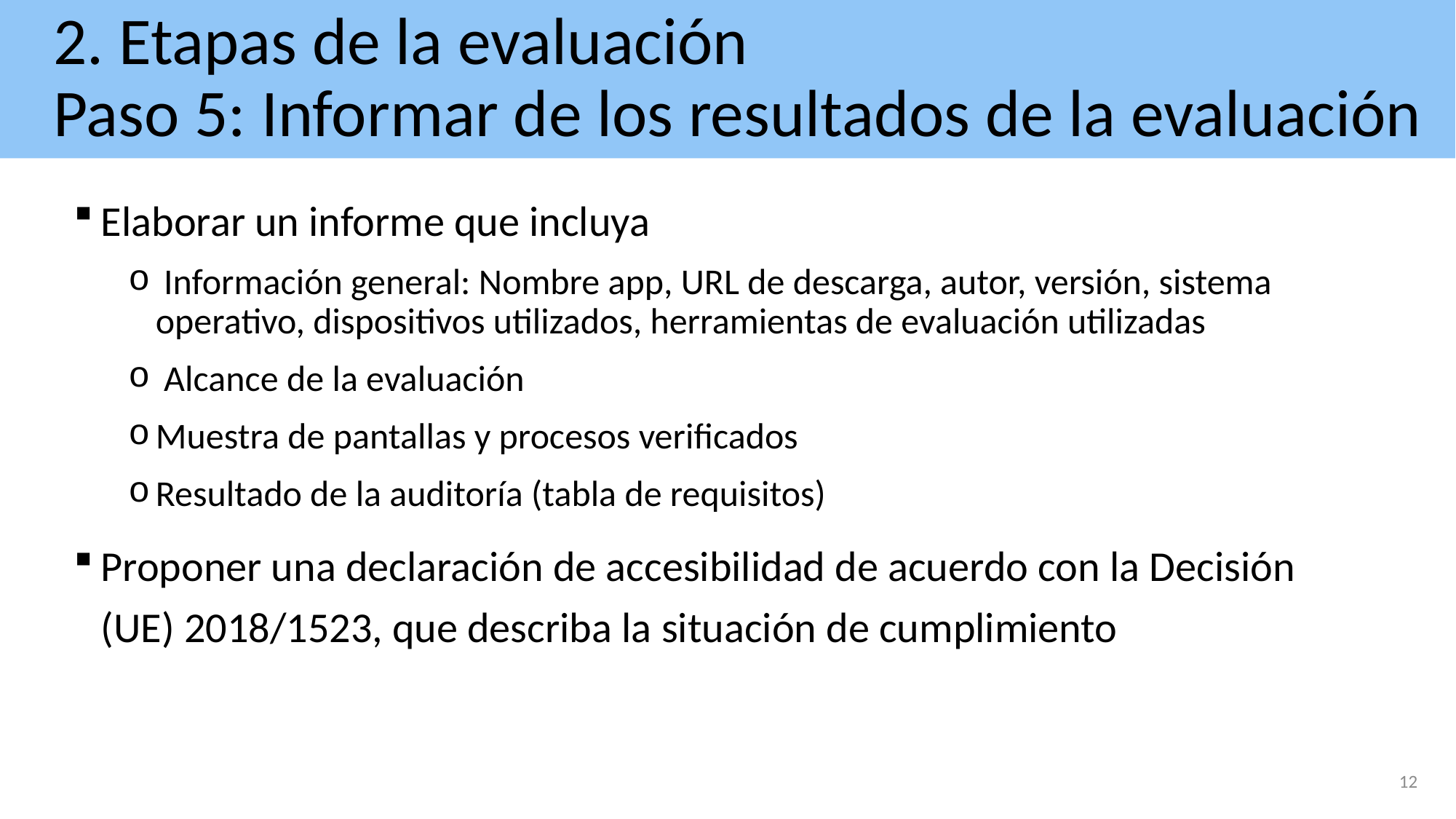

# 2. Etapas de la evaluación Paso 5: Informar de los resultados de la evaluación
Elaborar un informe que incluya
 Información general: Nombre app, URL de descarga, autor, versión, sistema operativo, dispositivos utilizados, herramientas de evaluación utilizadas
 Alcance de la evaluación
Muestra de pantallas y procesos verificados
Resultado de la auditoría (tabla de requisitos)
Proponer una declaración de accesibilidad de acuerdo con la Decisión (UE) 2018/1523, que describa la situación de cumplimiento

12